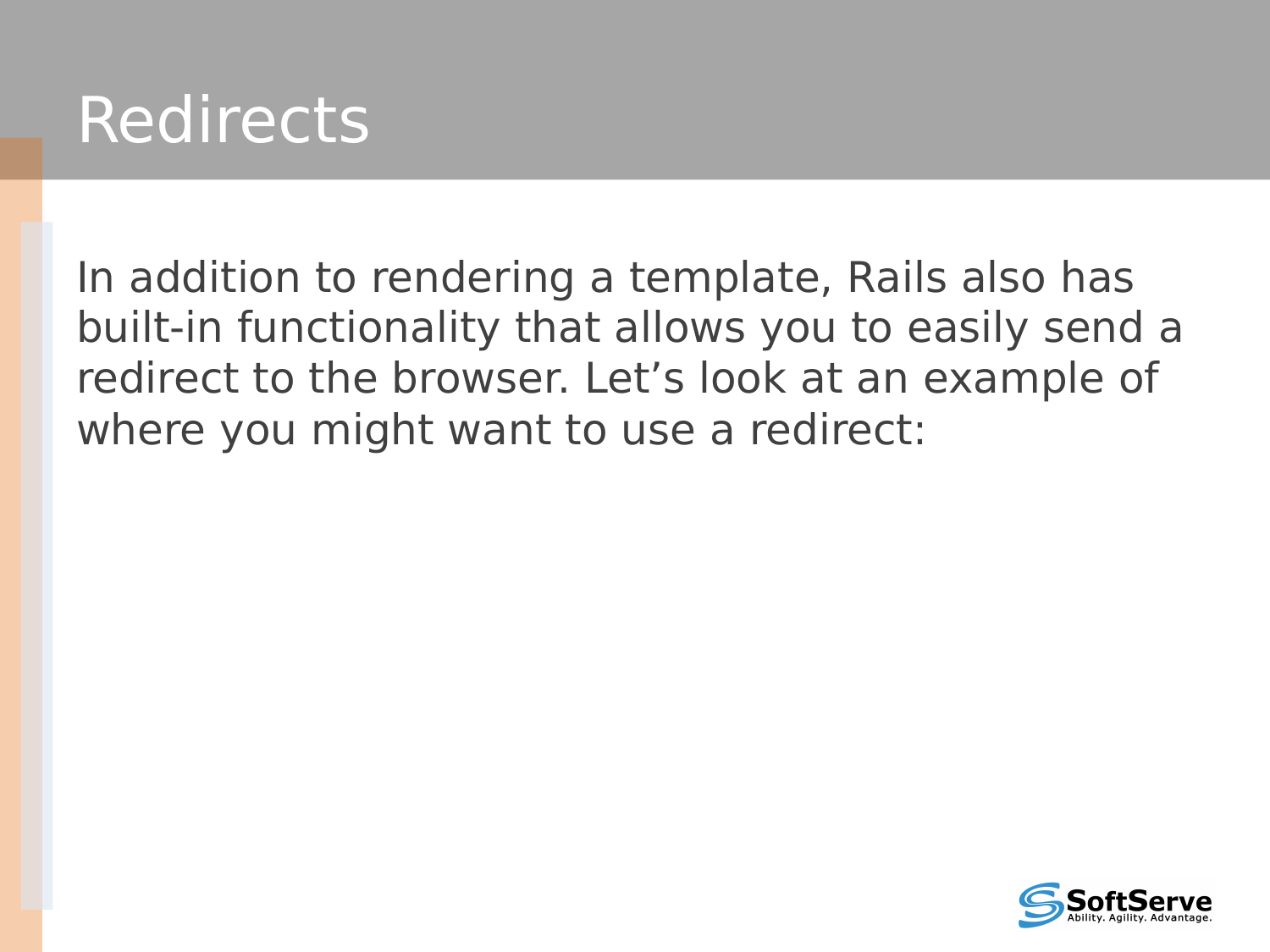

# Redirects
In addition to rendering a template, Rails also has built-in functionality that allows you to easily send a redirect to the browser. Let’s look at an example of where you might want to use a redirect: